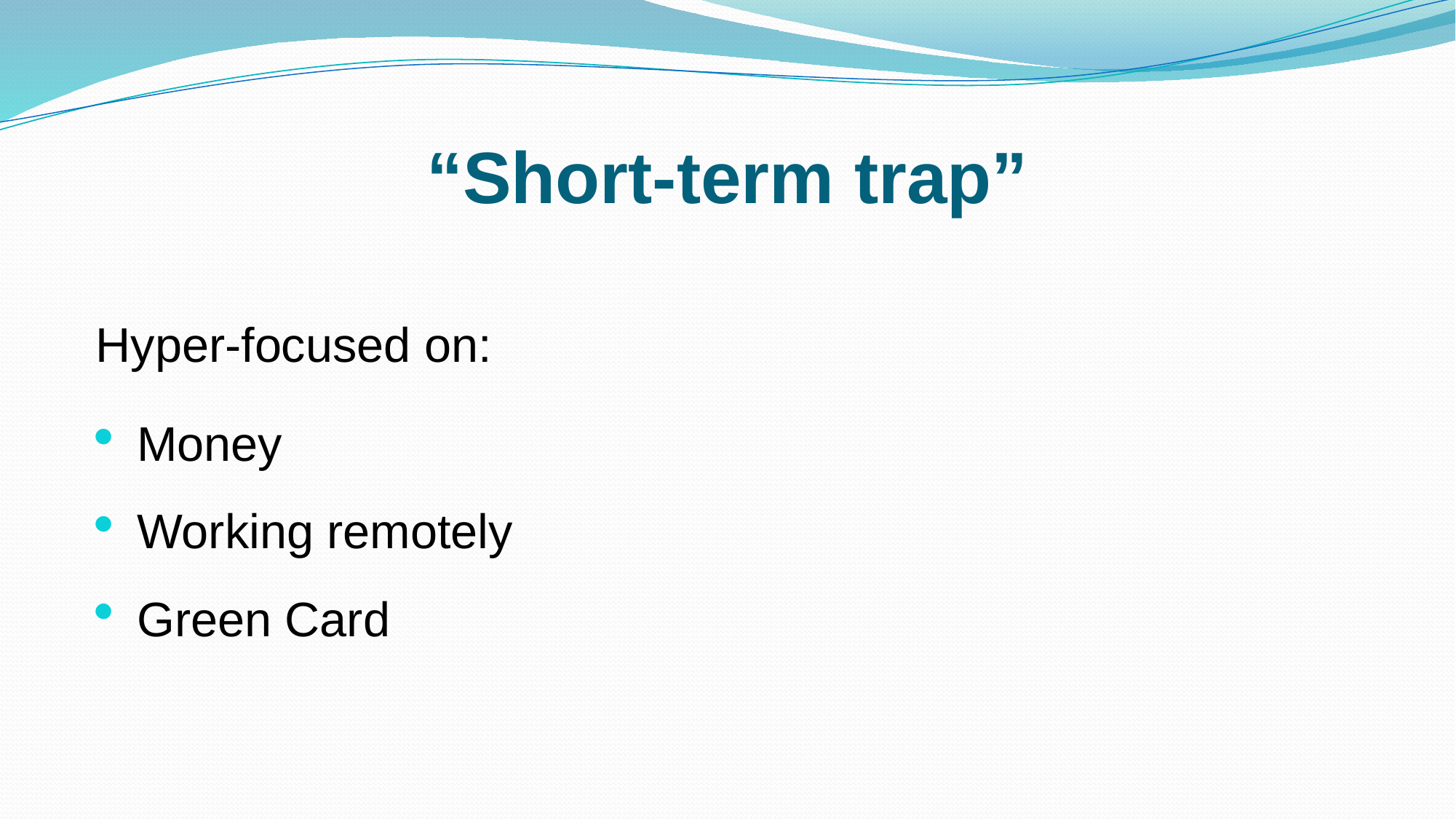

# “Short-term trap”

Hyper-focused on:
Money
Working remotely
Green Card